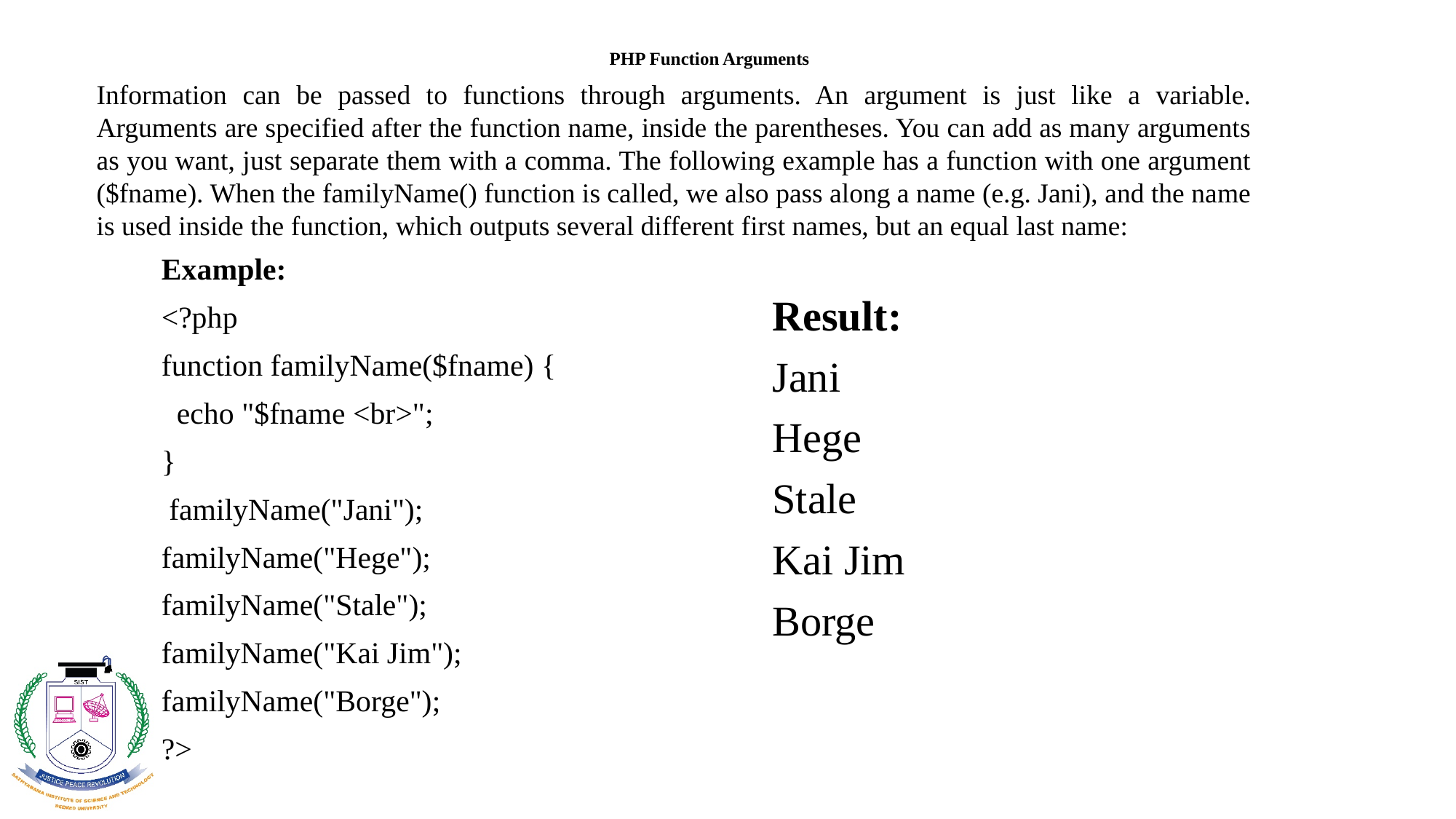

# PHP Function Arguments
Information can be passed to functions through arguments. An argument is just like a variable. Arguments are specified after the function name, inside the parentheses. You can add as many arguments as you want, just separate them with a comma. The following example has a function with one argument ($fname). When the familyName() function is called, we also pass along a name (e.g. Jani), and the name is used inside the function, which outputs several different first names, but an equal last name:
Example:
<?php
function familyName($fname) {
  echo "$fname <br>";
}
 familyName("Jani");
familyName("Hege");
familyName("Stale");
familyName("Kai Jim");
familyName("Borge");
?>

Result:
Jani
Hege
Stale
Kai Jim
Borge